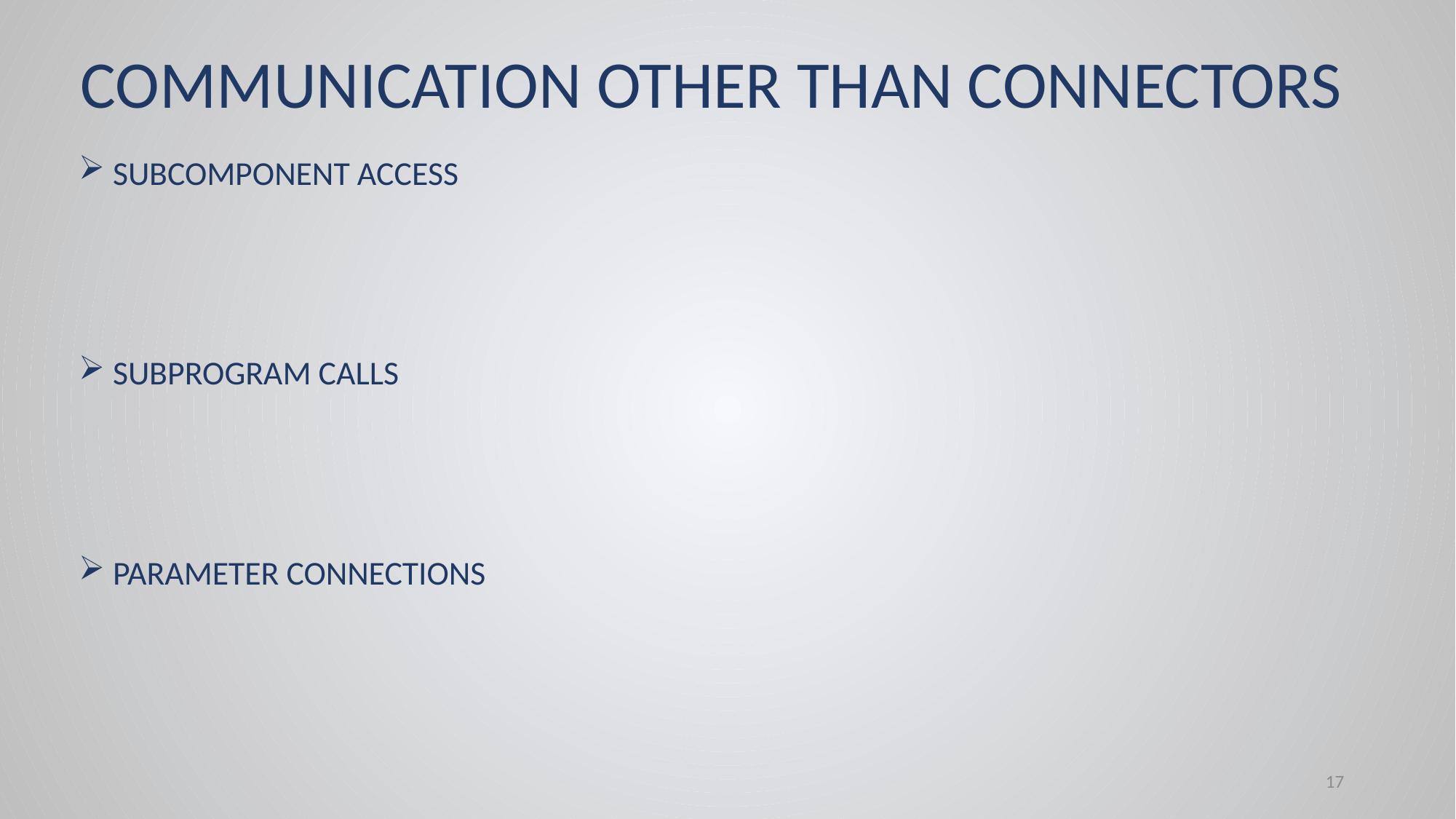

COMMUNICATION OTHER THAN CONNECTORS
SUBCOMPONENT ACCESS

SUBPROGRAM CALLS

PARAMETER CONNECTIONS
17